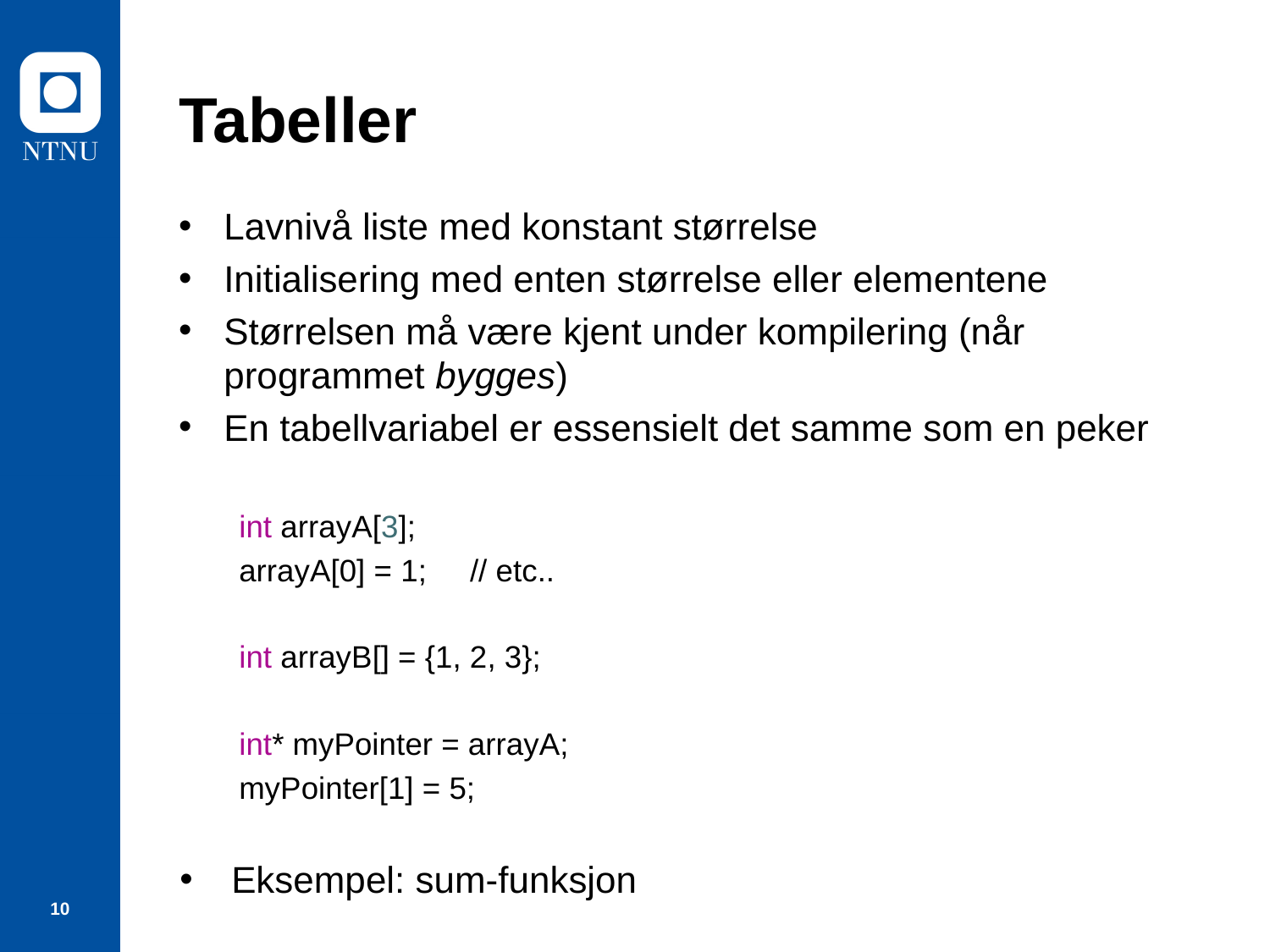

# Tabeller
Lavnivå liste med konstant størrelse
Initialisering med enten størrelse eller elementene
Størrelsen må være kjent under kompilering (når programmet bygges)
En tabellvariabel er essensielt det samme som en peker

int arrayA[3];
arrayA[0] = 1;     // etc..

int arrayB[] = {1, 2, 3};

int* myPointer = arrayA;
myPointer[1] = 5;

Eksempel: sum-funksjon